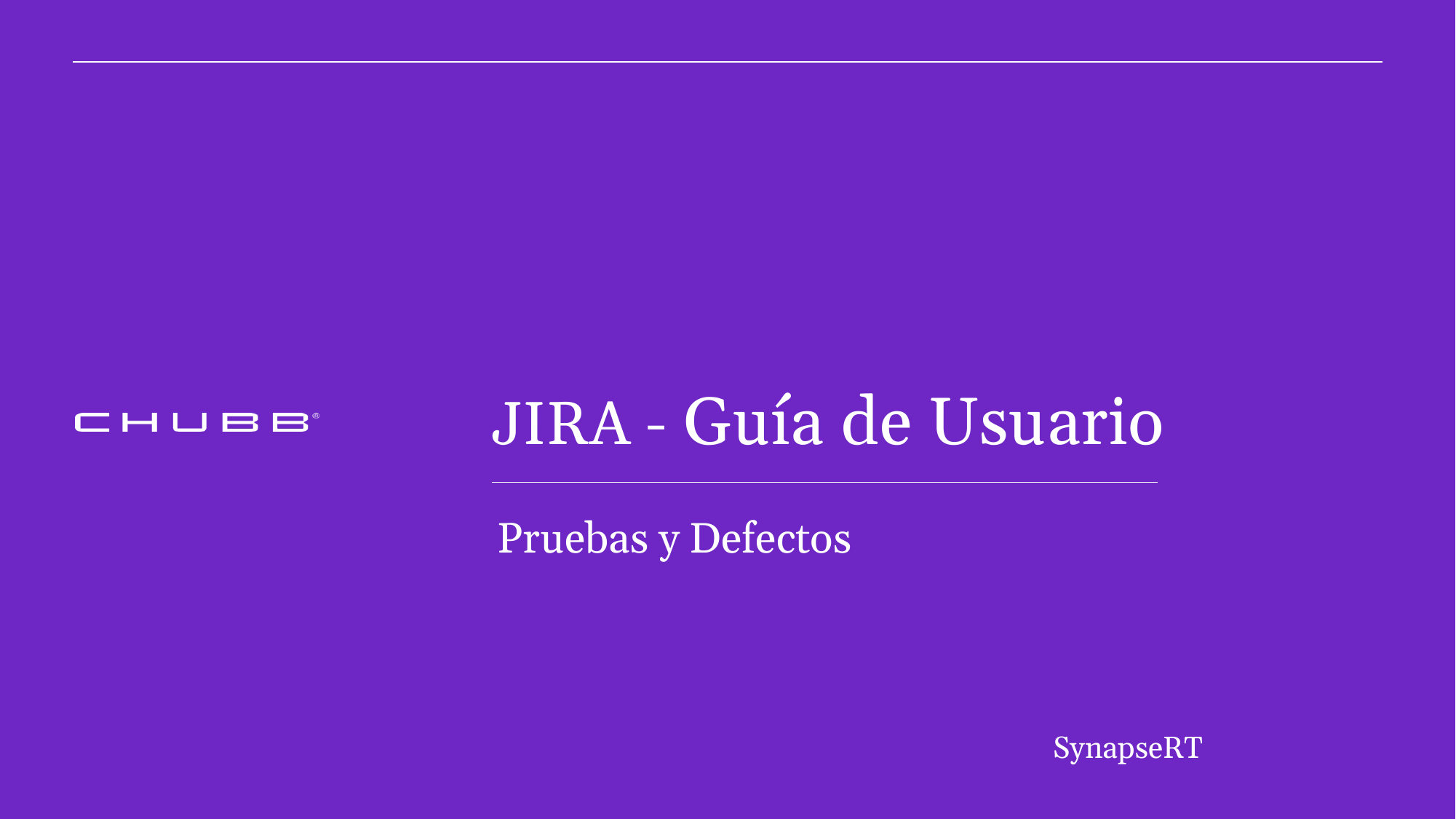

# JIRA - Guía de Usuario

Pruebas y Defectos
SynapseRT